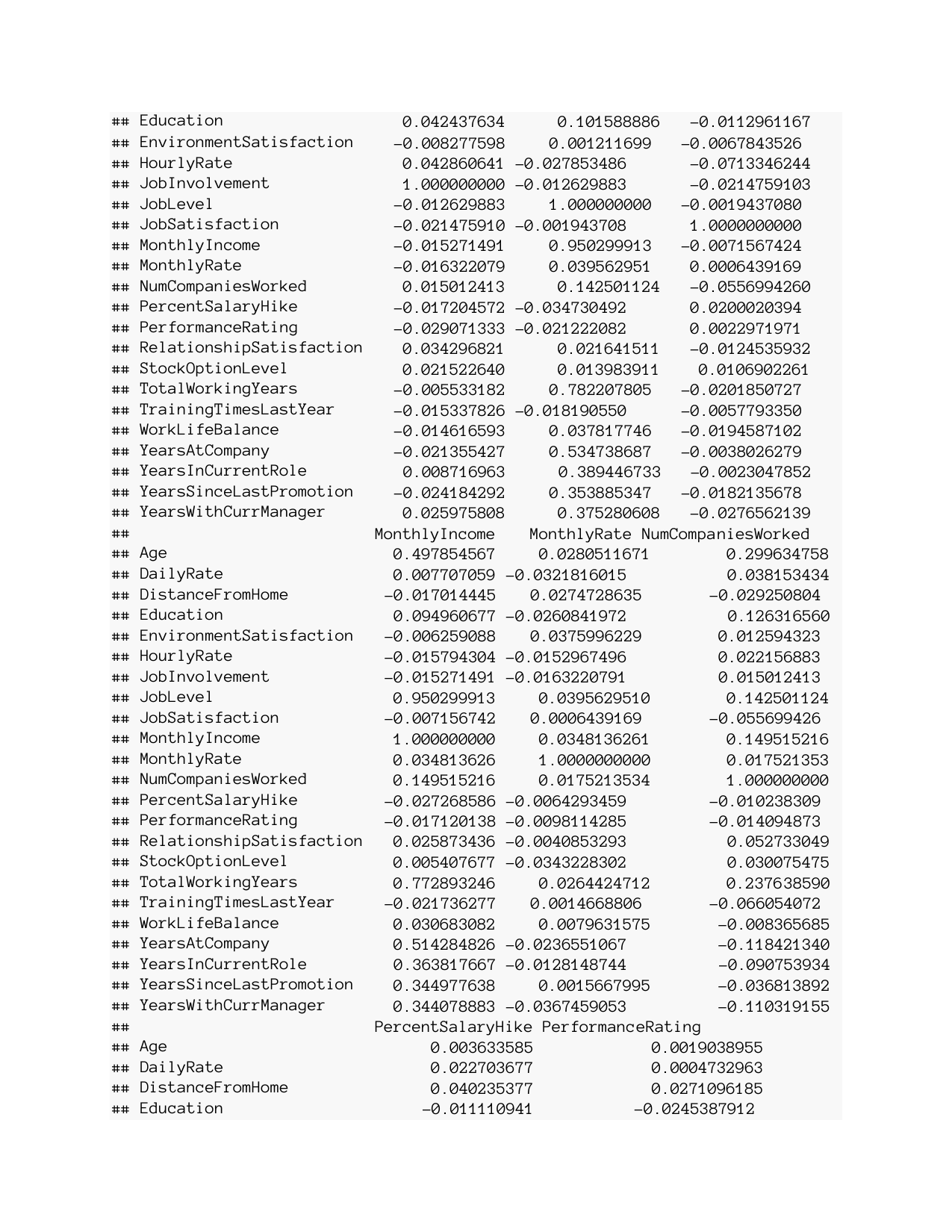

| ## | Education | 0.042437634 0.101588886 -0.0112961167 |
| --- | --- | --- |
| ## | EnvironmentSatisfaction | -0.008277598 0.001211699 -0.0067843526 |
| ## | HourlyRate | 0.042860641 -0.027853486 -0.0713346244 |
| ## | JobInvolvement | 1.000000000 -0.012629883 -0.0214759103 |
| ## | JobLevel | -0.012629883 1.000000000 -0.0019437080 |
| ## | JobSatisfaction | -0.021475910 -0.001943708 1.0000000000 |
| ## | MonthlyIncome | -0.015271491 0.950299913 -0.0071567424 |
| ## | MonthlyRate | -0.016322079 0.039562951 0.0006439169 |
| ## | NumCompaniesWorked | 0.015012413 0.142501124 -0.0556994260 |
| ## | PercentSalaryHike | -0.017204572 -0.034730492 0.0200020394 |
| ## | PerformanceRating | -0.029071333 -0.021222082 0.0022971971 |
| ## | RelationshipSatisfaction | 0.034296821 0.021641511 -0.0124535932 |
| ## | StockOptionLevel | 0.021522640 0.013983911 0.0106902261 |
| ## | TotalWorkingYears | -0.005533182 0.782207805 -0.0201850727 |
| ## | TrainingTimesLastYear | -0.015337826 -0.018190550 -0.0057793350 |
| ## | WorkLifeBalance | -0.014616593 0.037817746 -0.0194587102 |
| ## | YearsAtCompany | -0.021355427 0.534738687 -0.0038026279 |
| ## | YearsInCurrentRole | 0.008716963 0.389446733 -0.0023047852 |
| ## | YearsSinceLastPromotion | -0.024184292 0.353885347 -0.0182135678 |
| ## | YearsWithCurrManager | 0.025975808 0.375280608 -0.0276562139 |
| ## |  | MonthlyIncome MonthlyRate NumCompaniesWorked |
| ## | Age | 0.497854567 0.0280511671 0.299634758 |
| ## | DailyRate | 0.007707059 -0.0321816015 0.038153434 |
| ## | DistanceFromHome | -0.017014445 0.0274728635 -0.029250804 |
| ## | Education | 0.094960677 -0.0260841972 0.126316560 |
| ## | EnvironmentSatisfaction | -0.006259088 0.0375996229 0.012594323 |
| ## | HourlyRate | -0.015794304 -0.0152967496 0.022156883 |
| ## | JobInvolvement | -0.015271491 -0.0163220791 0.015012413 |
| ## | JobLevel | 0.950299913 0.0395629510 0.142501124 |
| ## | JobSatisfaction | -0.007156742 0.0006439169 -0.055699426 |
| ## | MonthlyIncome | 1.000000000 0.0348136261 0.149515216 |
| ## | MonthlyRate | 0.034813626 1.0000000000 0.017521353 |
| ## | NumCompaniesWorked | 0.149515216 0.0175213534 1.000000000 |
| ## | PercentSalaryHike | -0.027268586 -0.0064293459 -0.010238309 |
| ## | PerformanceRating | -0.017120138 -0.0098114285 -0.014094873 |
| ## | RelationshipSatisfaction | 0.025873436 -0.0040853293 0.052733049 |
| ## | StockOptionLevel | 0.005407677 -0.0343228302 0.030075475 |
| ## | TotalWorkingYears | 0.772893246 0.0264424712 0.237638590 |
| ## | TrainingTimesLastYear | -0.021736277 0.0014668806 -0.066054072 |
| ## | WorkLifeBalance | 0.030683082 0.0079631575 -0.008365685 |
| ## | YearsAtCompany | 0.514284826 -0.0236551067 -0.118421340 |
| ## | YearsInCurrentRole | 0.363817667 -0.0128148744 -0.090753934 |
| ## | YearsSinceLastPromotion | 0.344977638 0.0015667995 -0.036813892 |
| ## | YearsWithCurrManager | 0.344078883 -0.0367459053 -0.110319155 |
| ## |  | PercentSalaryHike PerformanceRating |
| ## | Age | 0.003633585 0.0019038955 |
| ## | DailyRate | 0.022703677 0.0004732963 |
| ## | DistanceFromHome | 0.040235377 0.0271096185 |
| ## | Education | -0.011110941 -0.0245387912 |

##  EnvironmentSatisfaction
-0.031701195
-0.0295479523